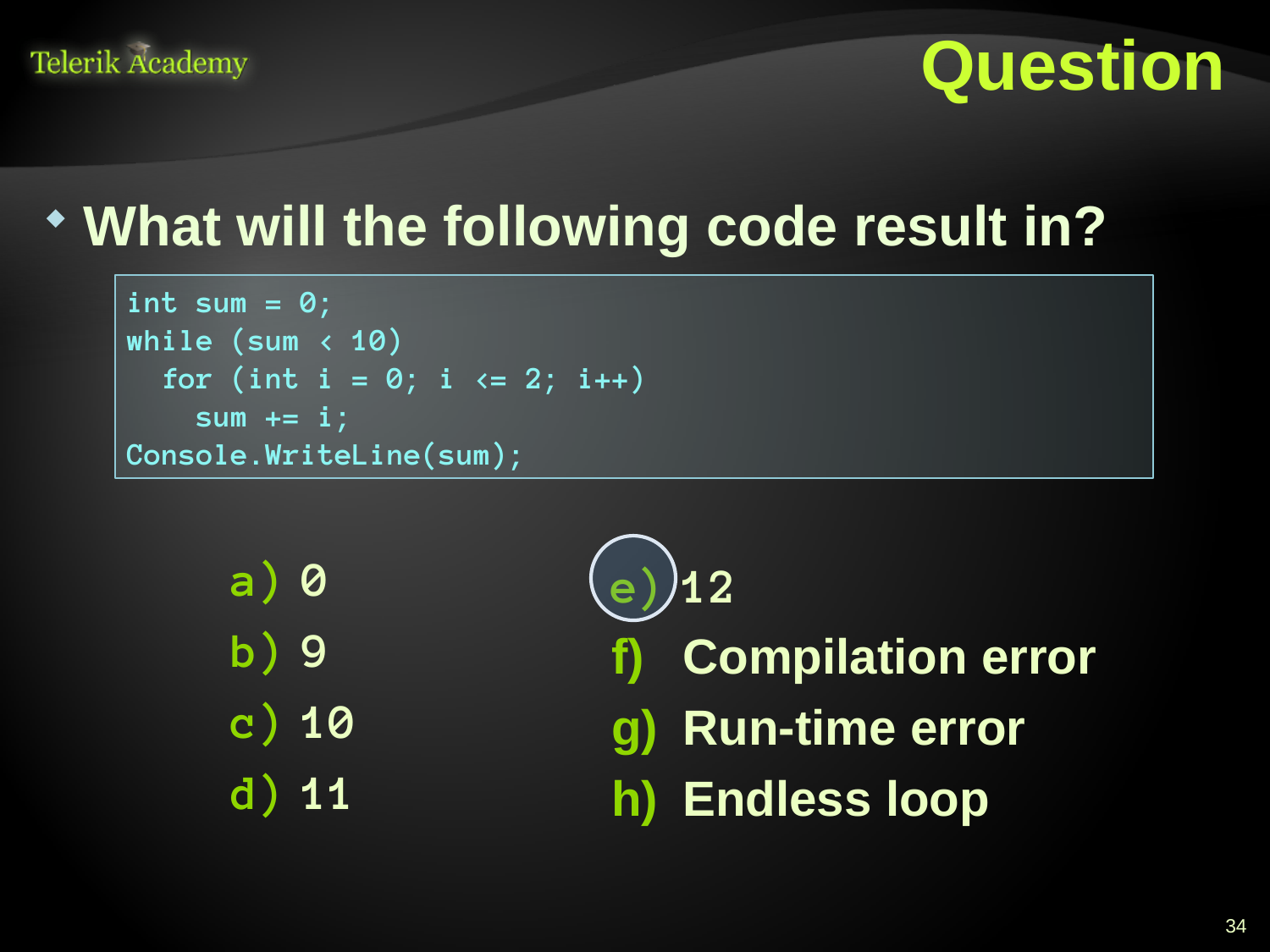

# Question
What will the following code result in?
int sum = 0;
while (sum < 10)
  for (int i = 0; i <= 2; i++)
    sum += i;
Console.WriteLine(sum);
0
9
10
11
12
Compilation error
Run-time error
Endless loop

34